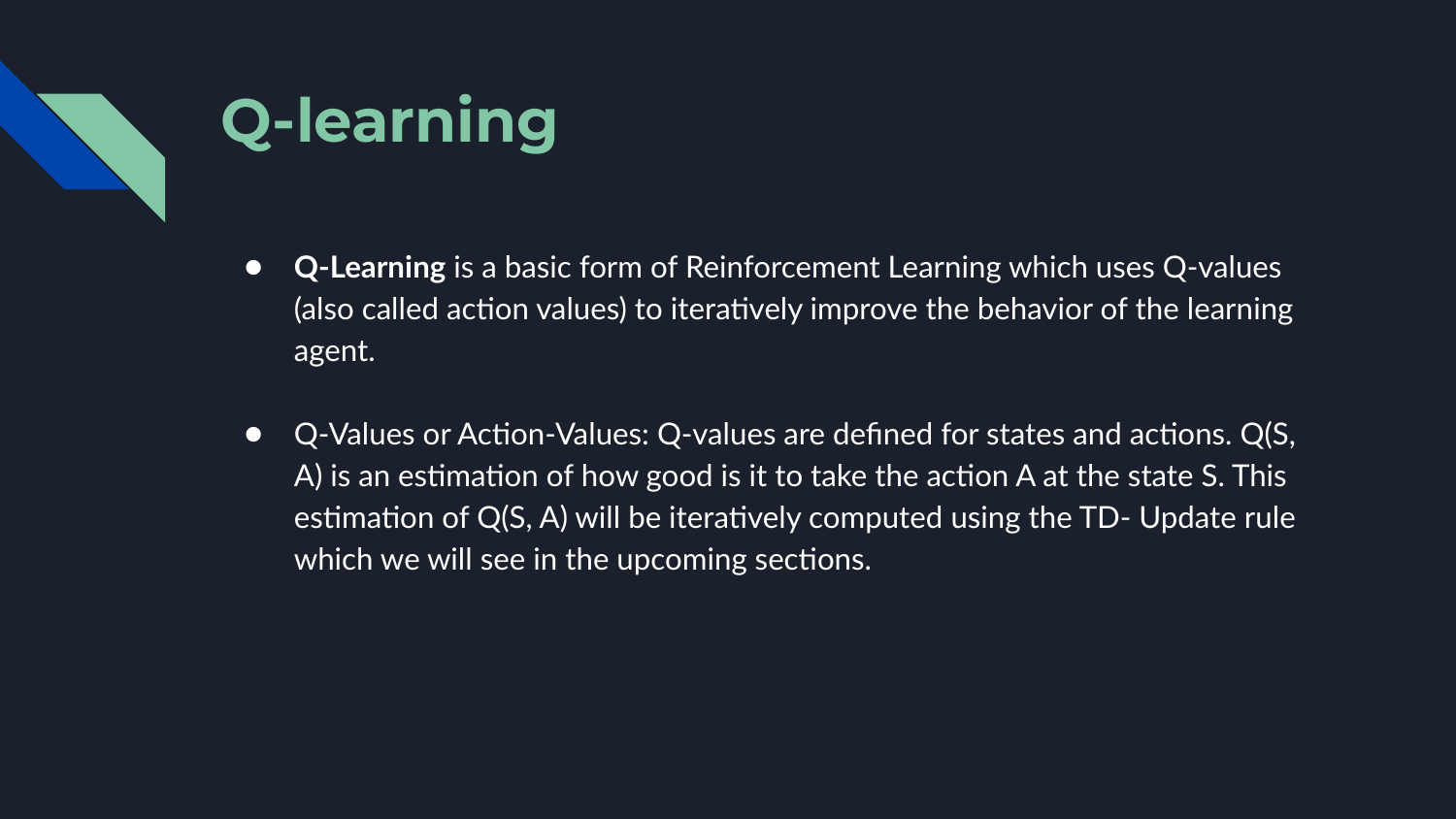

# Q-learning
Q-Learning is a basic form of Reinforcement Learning which uses Q-values (also called action values) to iteratively improve the behavior of the learning agent.

Q-Values or Action-Values: Q-values are defined for states and actions. Q(S, A) is an estimation of how good is it to take the action A at the state S. This estimation of Q(S, A) will be iteratively computed using the TD- Update rule which we will see in the upcoming sections.